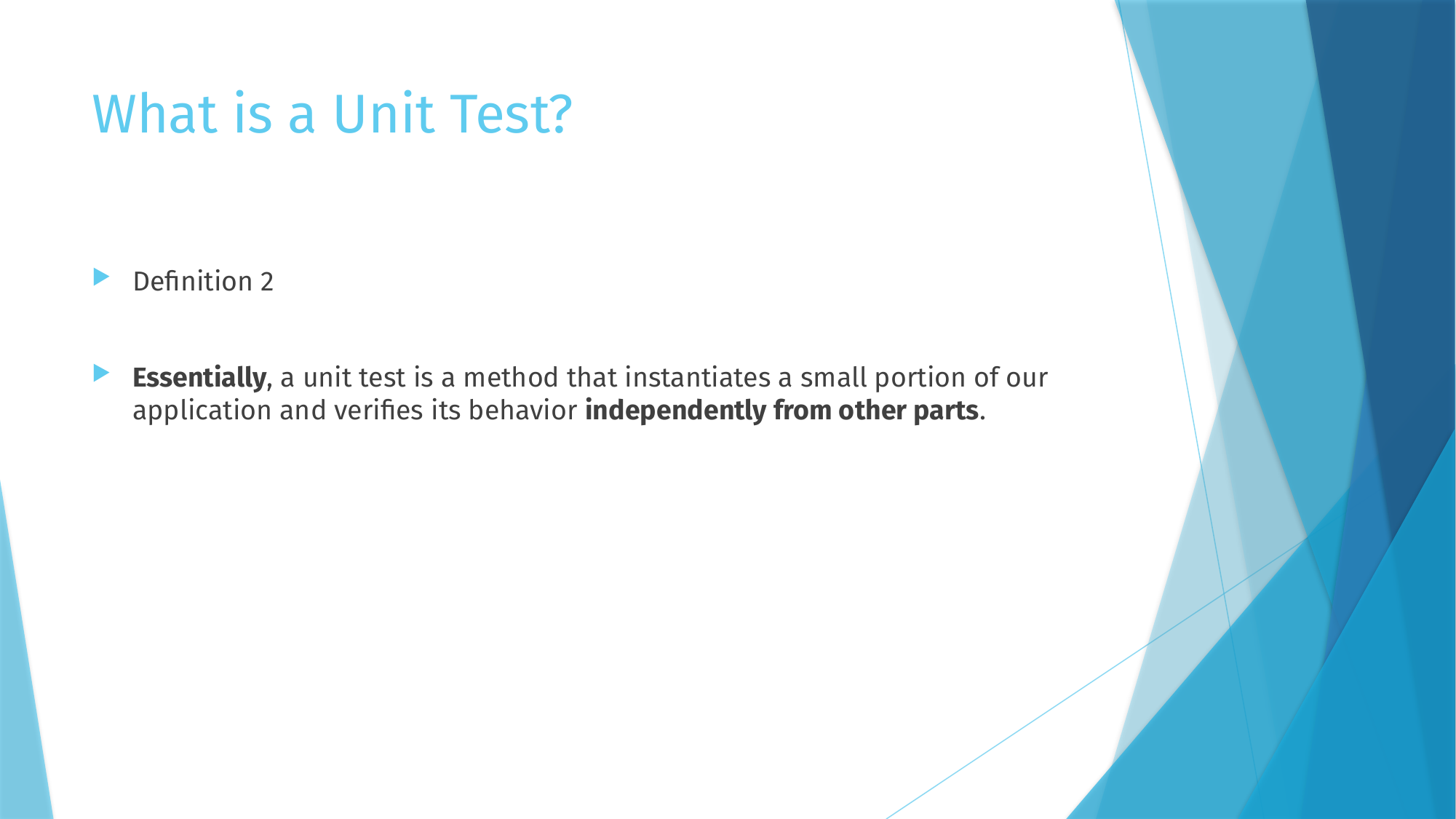

# What is a Unit Test?
Definition 2

Essentially, a unit test is a method that instantiates a small portion of our application and verifies its behavior independently from other parts.
TITLE PRESENTATION